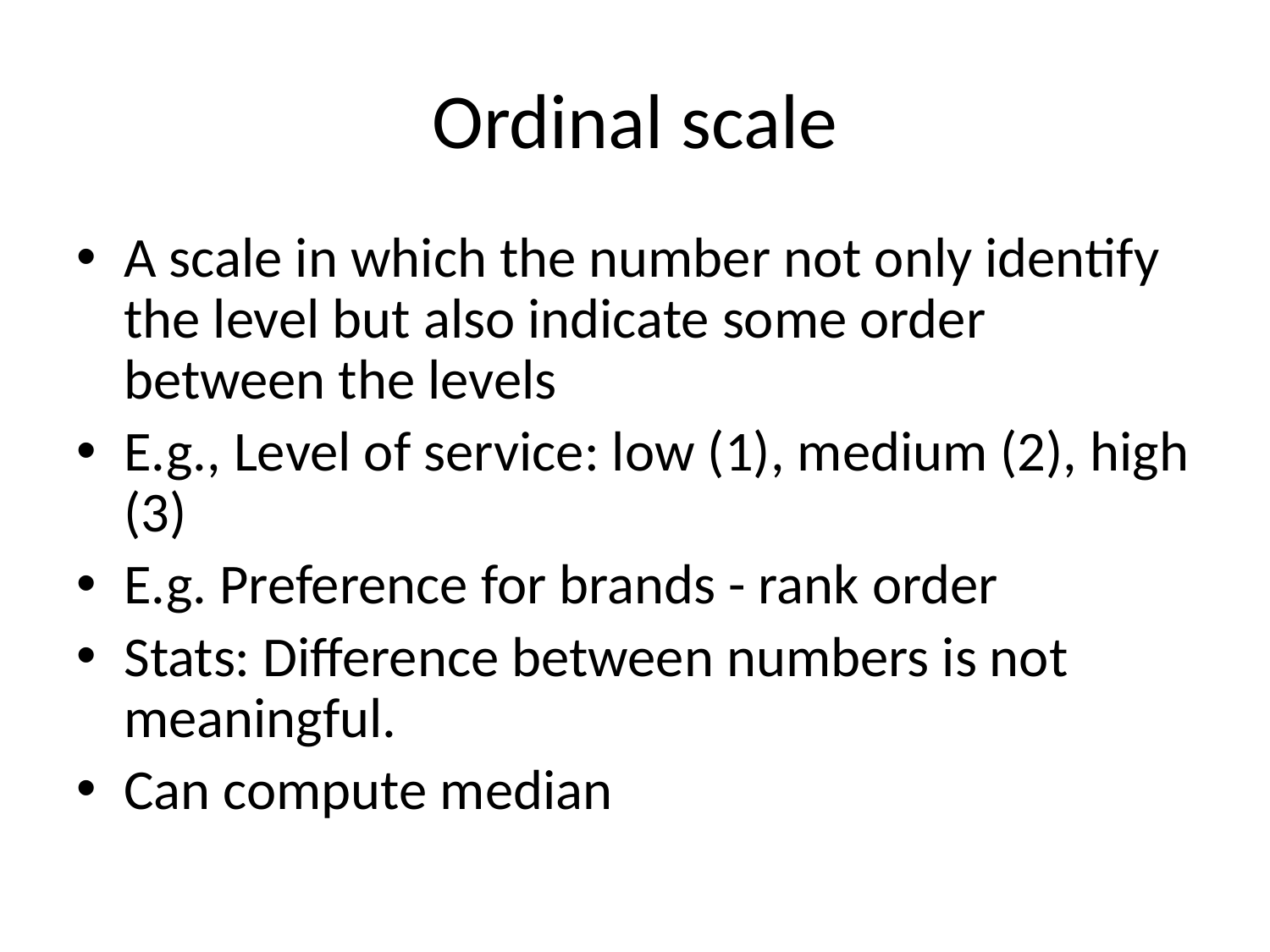

# Ordinal scale
A scale in which the number not only identify the level but also indicate some order between the levels
E.g., Level of service: low (1), medium (2), high (3)
E.g. Preference for brands - rank order
Stats: Difference between numbers is not meaningful.
Can compute median